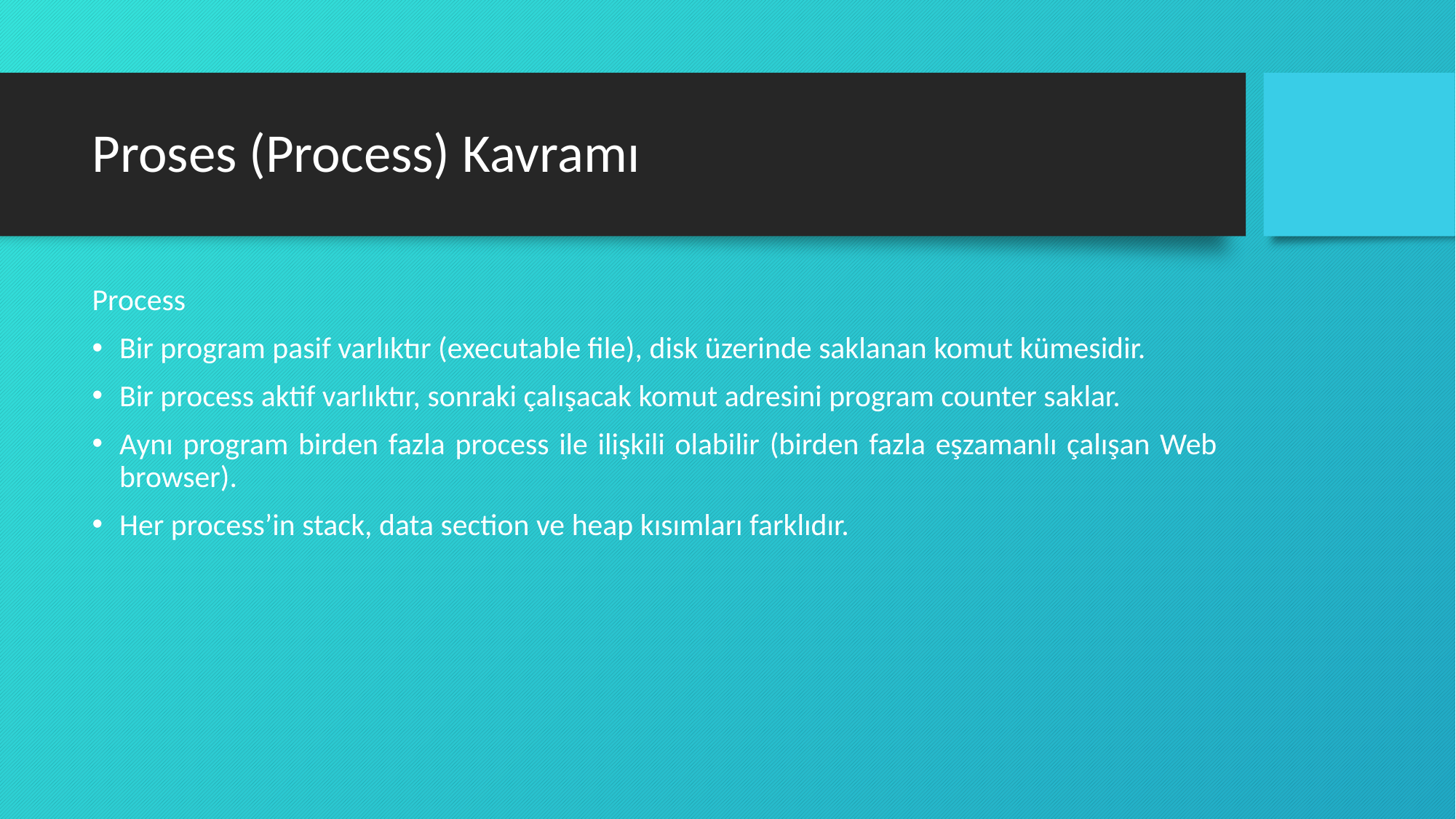

# Proses (Process) Kavramı
Process
Bir program pasif varlıktır (executable file), disk üzerinde saklanan komut kümesidir.
Bir process aktif varlıktır, sonraki çalışacak komut adresini program counter saklar.
Aynı program birden fazla process ile ilişkili olabilir (birden fazla eşzamanlı çalışan Web browser).
Her process’in stack, data section ve heap kısımları farklıdır.